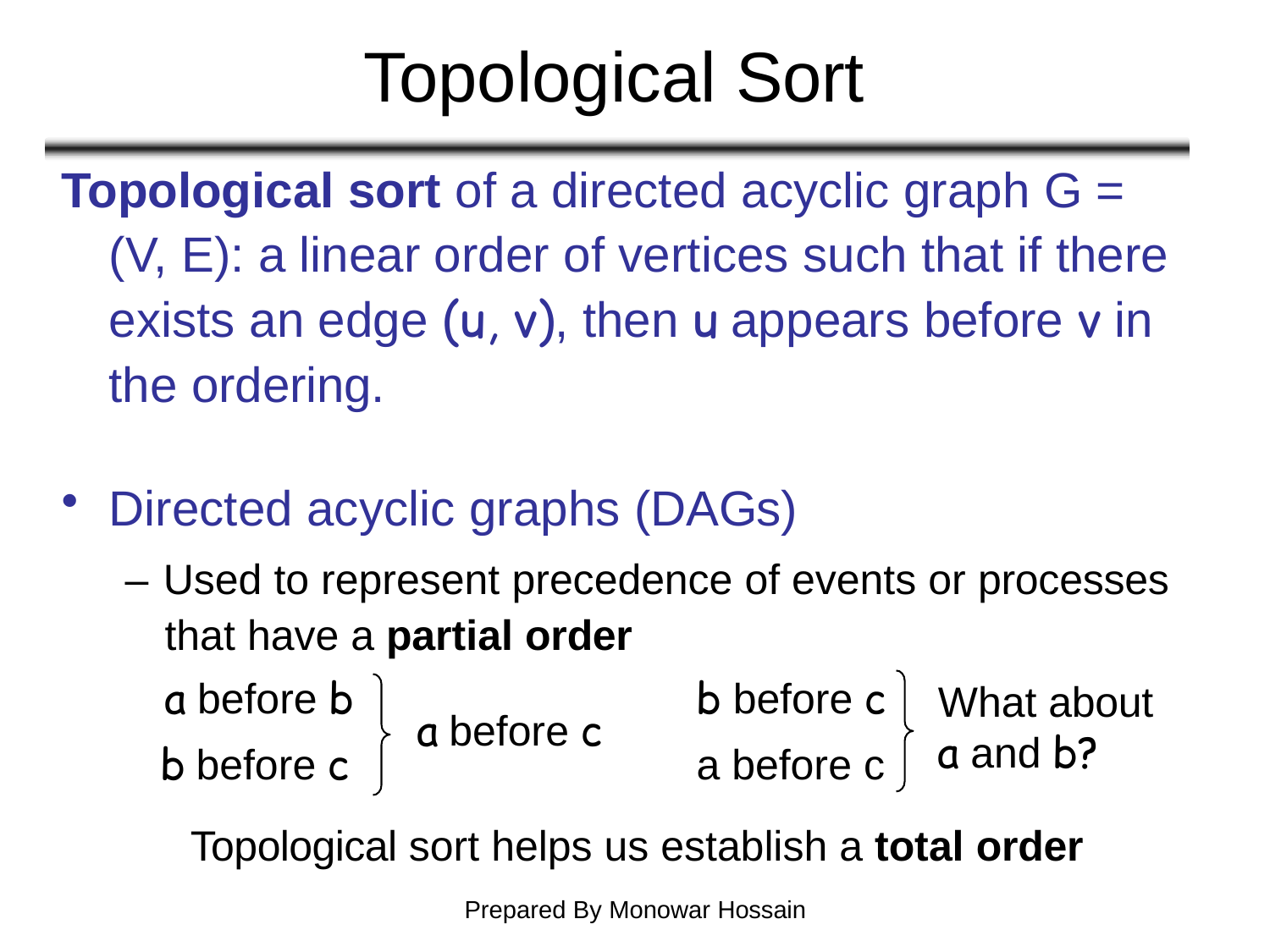

# Topological Sort
Topological sort of a directed acyclic graph G = (V, E): a linear order of vertices such that if there exists an edge (u, v), then u appears before v in the ordering.

Directed acyclic graphs (DAGs)
– Used to represent precedence of events or processes that have a partial order
a before b
b before c
b before c
a before c

What about
a and b?

a before c
Topological sort helps us establish a total order
Prepared By Monowar Hossain